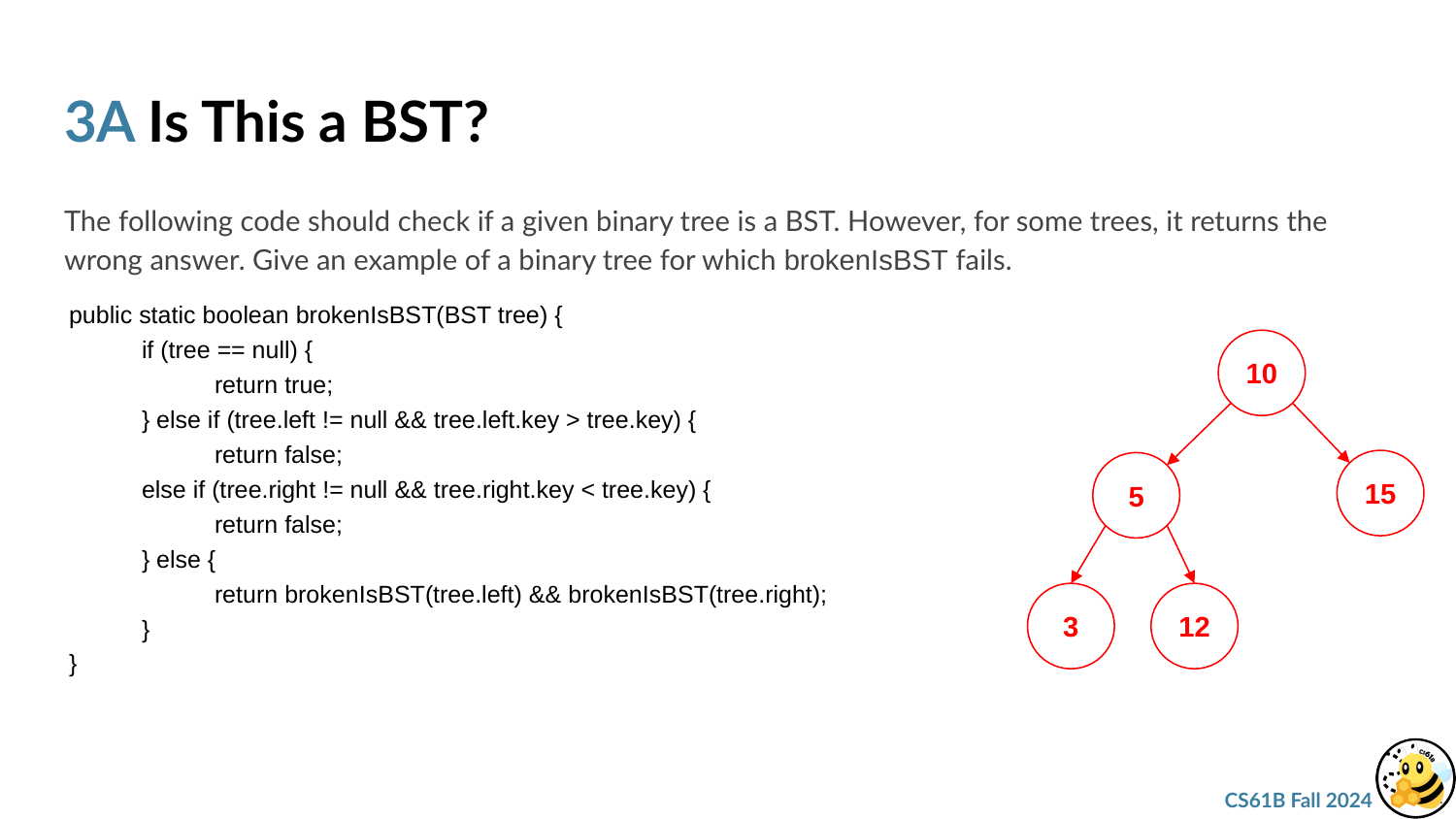

# 3A Is This a BST?

The following code should check if a given binary tree is a BST. However, for some trees, it returns the wrong answer. Give an example of a binary tree for which brokenIsBST fails.

public static boolean brokenIsBST(BST tree) {
if (tree == null) {
return true;
} else if (tree.left != null && tree.left.key > tree.key) {
return false;
else if (tree.right != null && tree.right.key < tree.key) {
return false;
} else {
return brokenIsBST(tree.left) && brokenIsBST(tree.right);
}
}
10
15
5
3
12